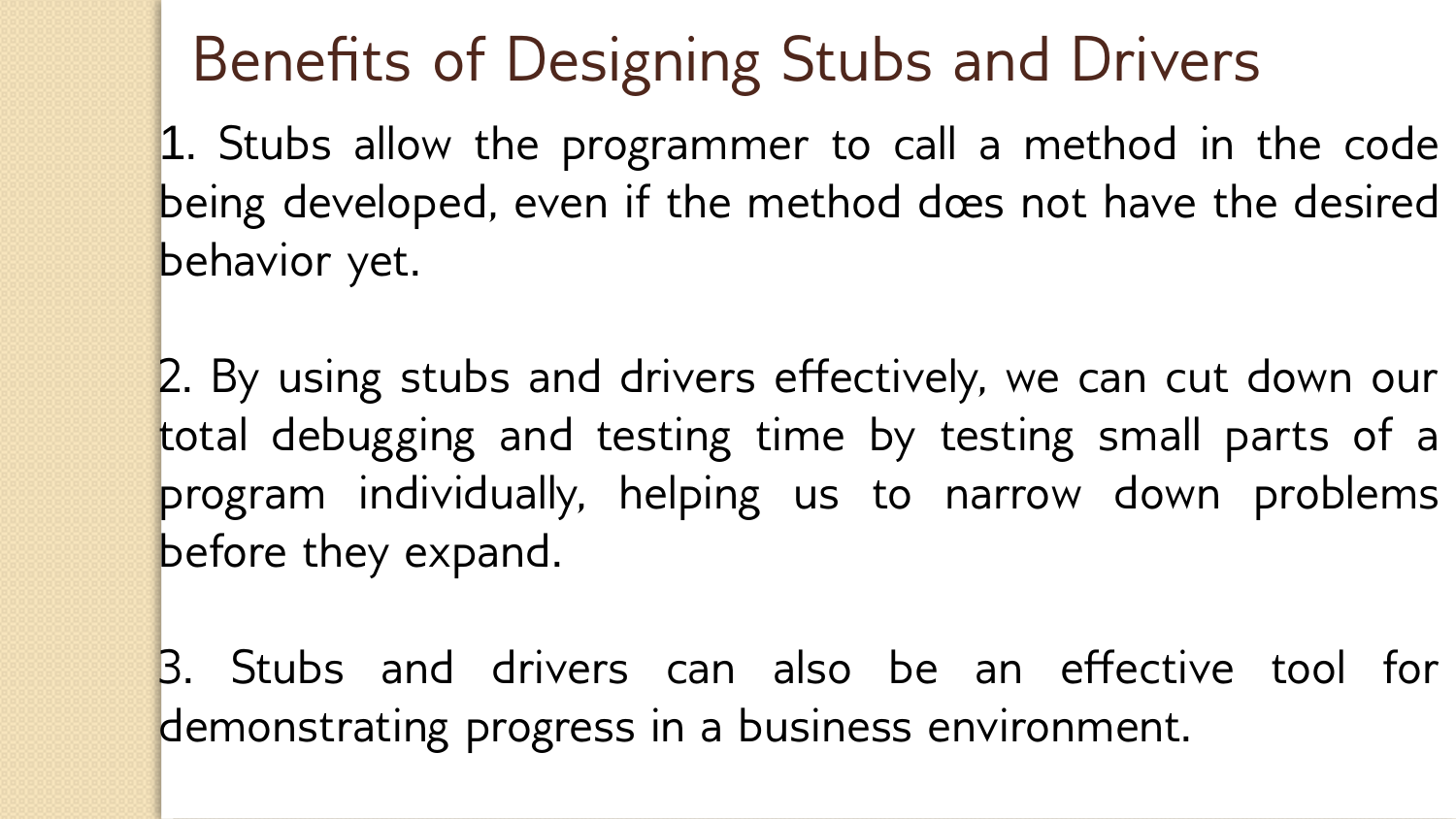

Benefits of Designing Stubs and Drivers
1. Stubs allow the programmer to call a method in the code being developed, even if the method does not have the desired behavior yet.

2. By using stubs and drivers effectively, we can cut down our total debugging and testing time by testing small parts of a program individually, helping us to narrow down problems before they expand.

3. Stubs and drivers can also be an effective tool for demonstrating progress in a business environment.